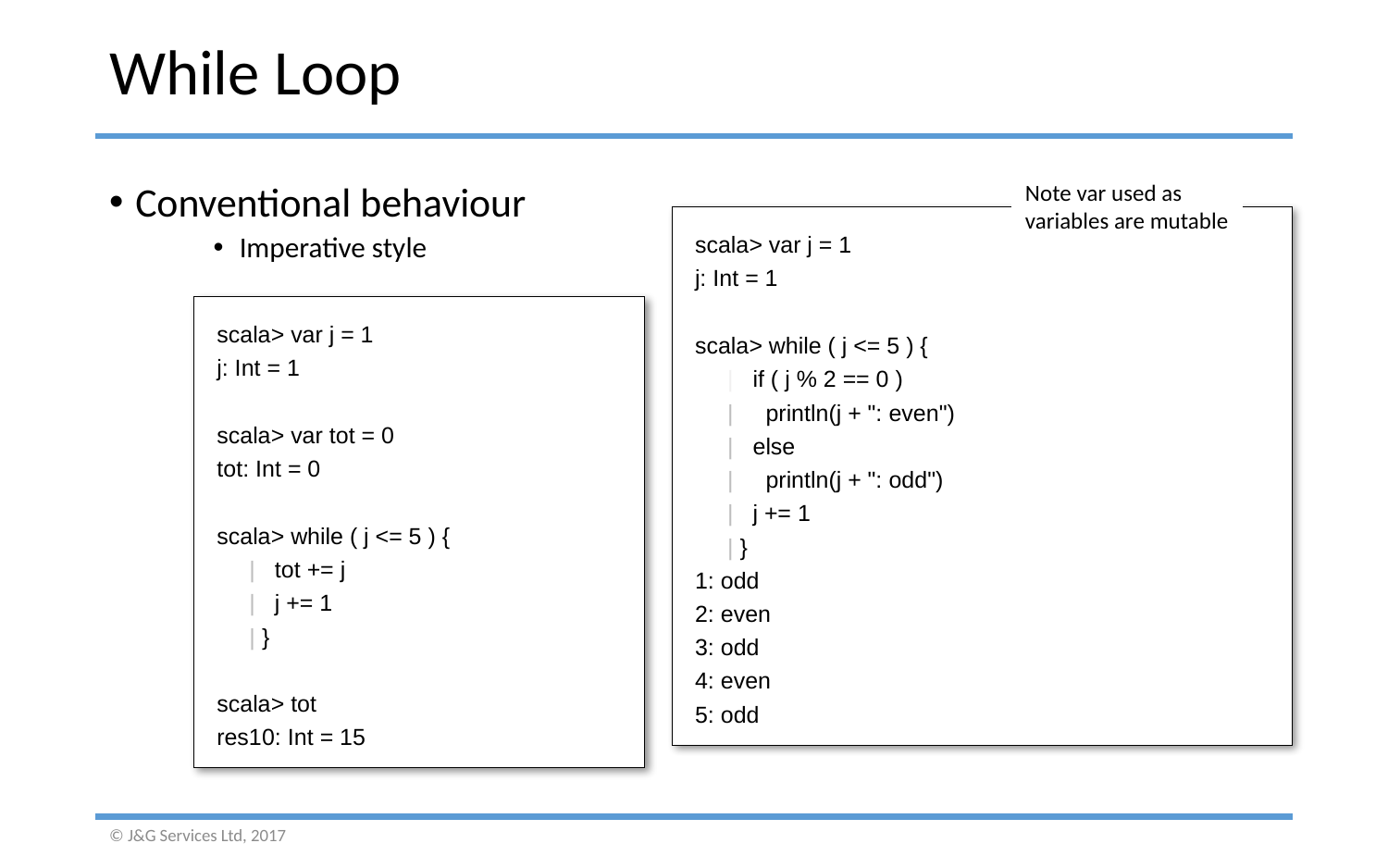

# While Loop
Note var used as
variables are mutable
Conventional behaviour
Imperative style
scala> var j = 1
j: Int = 1

scala> while ( j <= 5 ) {
     |   if ( j % 2 == 0 )
     |     println(j + ": even")
     |   else
     |     println(j + ": odd")
     |   j += 1
     | }
1: odd
2: even
3: odd
4: even
5: odd
scala> var j = 1
j: Int = 1

scala> var tot = 0
tot: Int = 0

scala> while ( j <= 5 ) {
     |   tot += j
     |   j += 1
     | }

scala> tot
res10: Int = 15